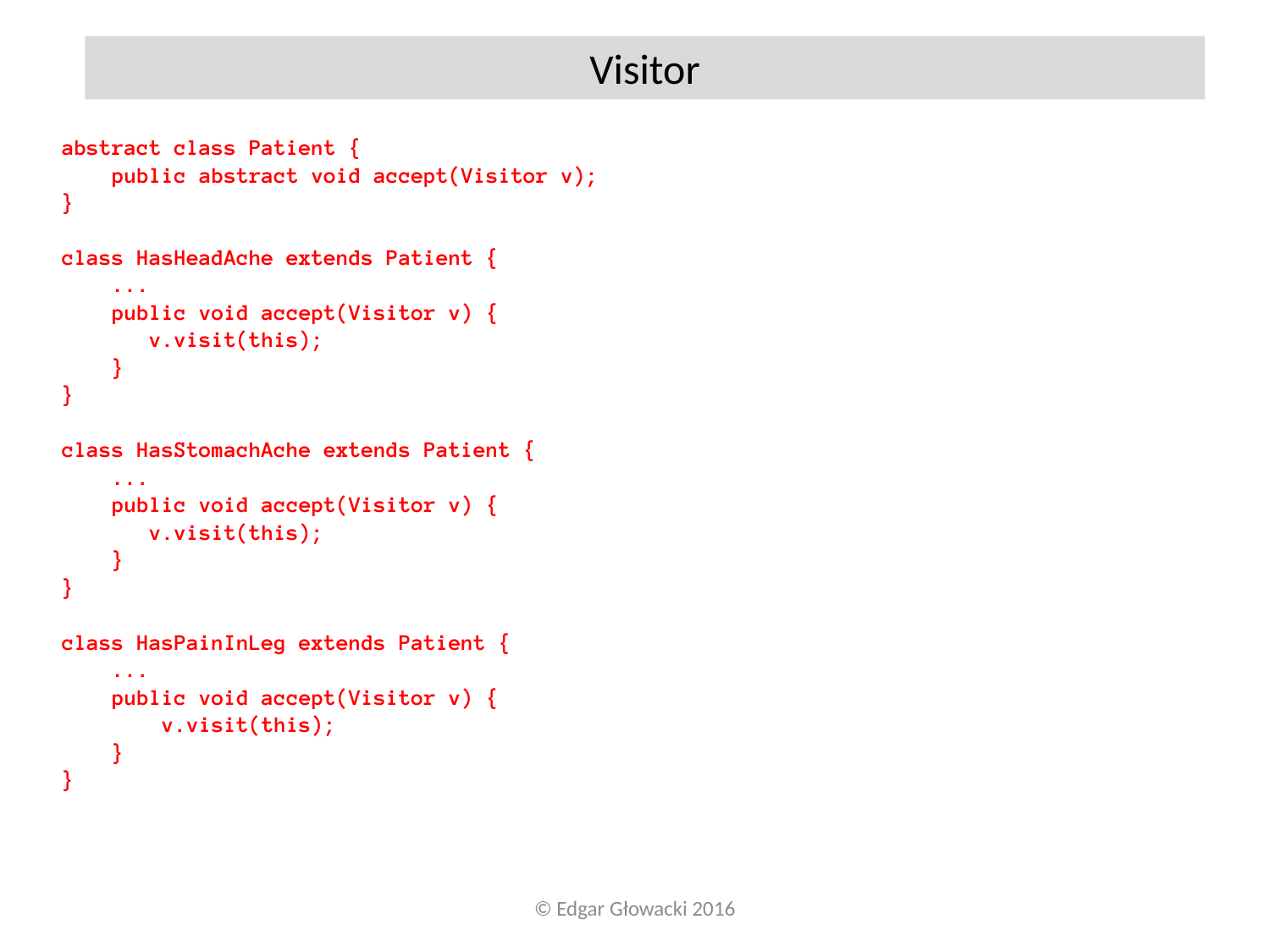

Visitor
abstract class Patient {
    public abstract void accept(Visitor v);
}

class HasHeadAche extends Patient {
    ...
    public void accept(Visitor v) {
       v.visit(this);
    }
}

class HasStomachAche extends Patient {
    ...
    public void accept(Visitor v) {
       v.visit(this);
    }
}

class HasPainInLeg extends Patient {
    ...
    public void accept(Visitor v) {
        v.visit(this);
    }
}
© Edgar Głowacki 2016